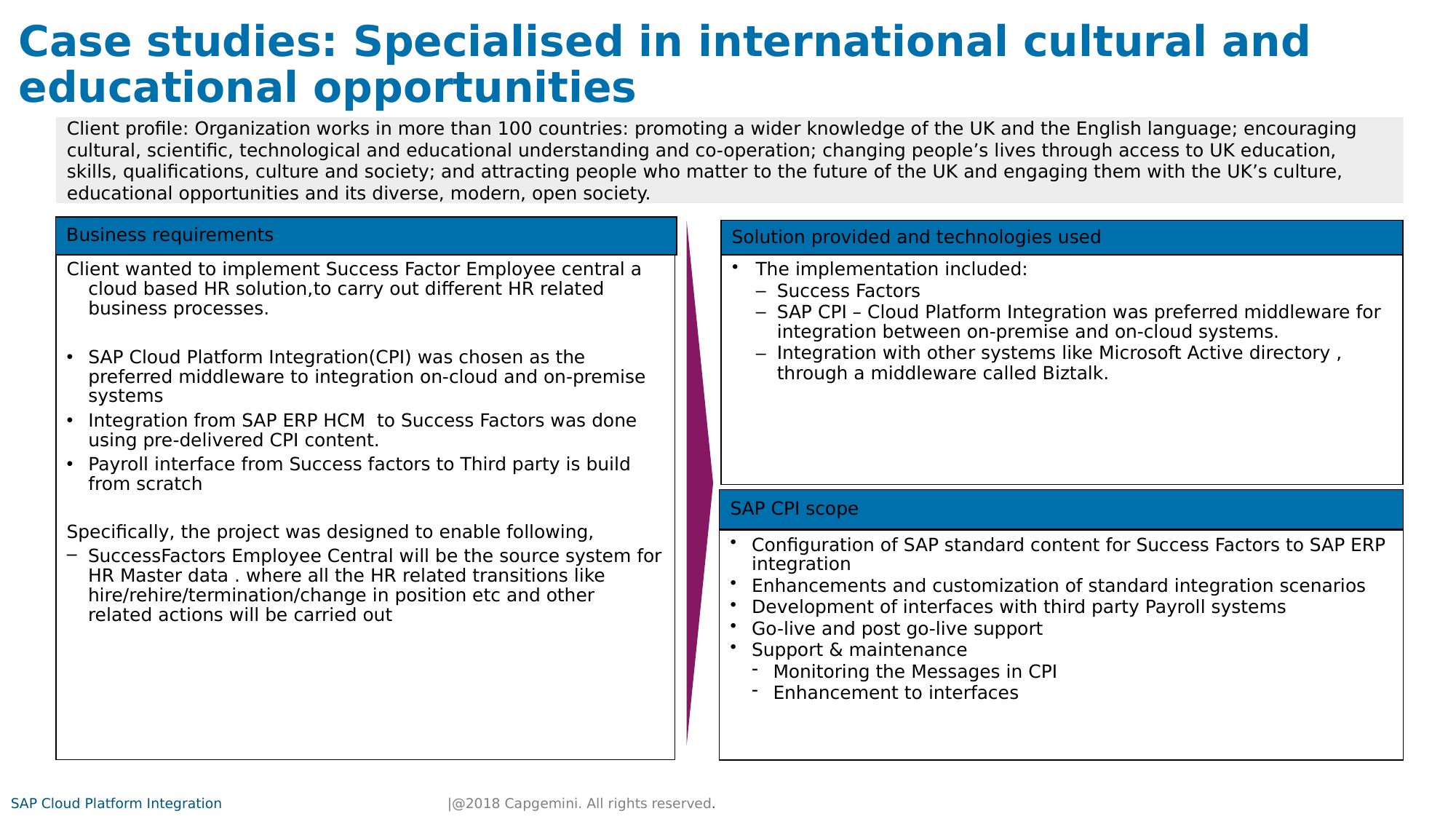

Case studies: Specialised in international cultural and educational opportunities
Client profile: Organization works in more than 100 countries: promoting a wider knowledge of the UK and the English language; encouraging cultural, scientific, technological and educational understanding and co-operation; changing people’s lives through access to UK education, skills, qualifications, culture and society; and attracting people who matter to the future of the UK and engaging them with the UK’s culture, educational opportunities and its diverse, modern, open society.
Business requirements

Solution provided and technologies used
Client wanted to implement Success Factor Employee central a cloud based HR solution,to carry out different HR related business processes.

SAP Cloud Platform Integration(CPI) was chosen as the preferred middleware to integration on-cloud and on-premise systems
Integration from SAP ERP HCM  to Success Factors was done using pre-delivered CPI content.
Payroll interface from Success factors to Third party is build from scratch

Specifically, the project was designed to enable following,
SuccessFactors Employee Central will be the source system for HR Master data . where all the HR related transitions like hire/rehire/termination/change in position etc and other related actions will be carried out
The implementation included:
Success Factors
SAP CPI – Cloud Platform Integration was preferred middleware for integration between on-premise and on-cloud systems.
Integration with other systems like Microsoft Active directory , through a middleware called Biztalk.

SAP CPI scope
Configuration of SAP standard content for Success Factors to SAP ERP  integration
Enhancements and customization of standard integration scenarios
Development of interfaces with third party Payroll systems
Go-live and post go-live support
Support & maintenance
Monitoring the Messages in CPI
Enhancement to interfaces

SAP Cloud Platform Integration			|@2018 Capgemini. All rights reserved.